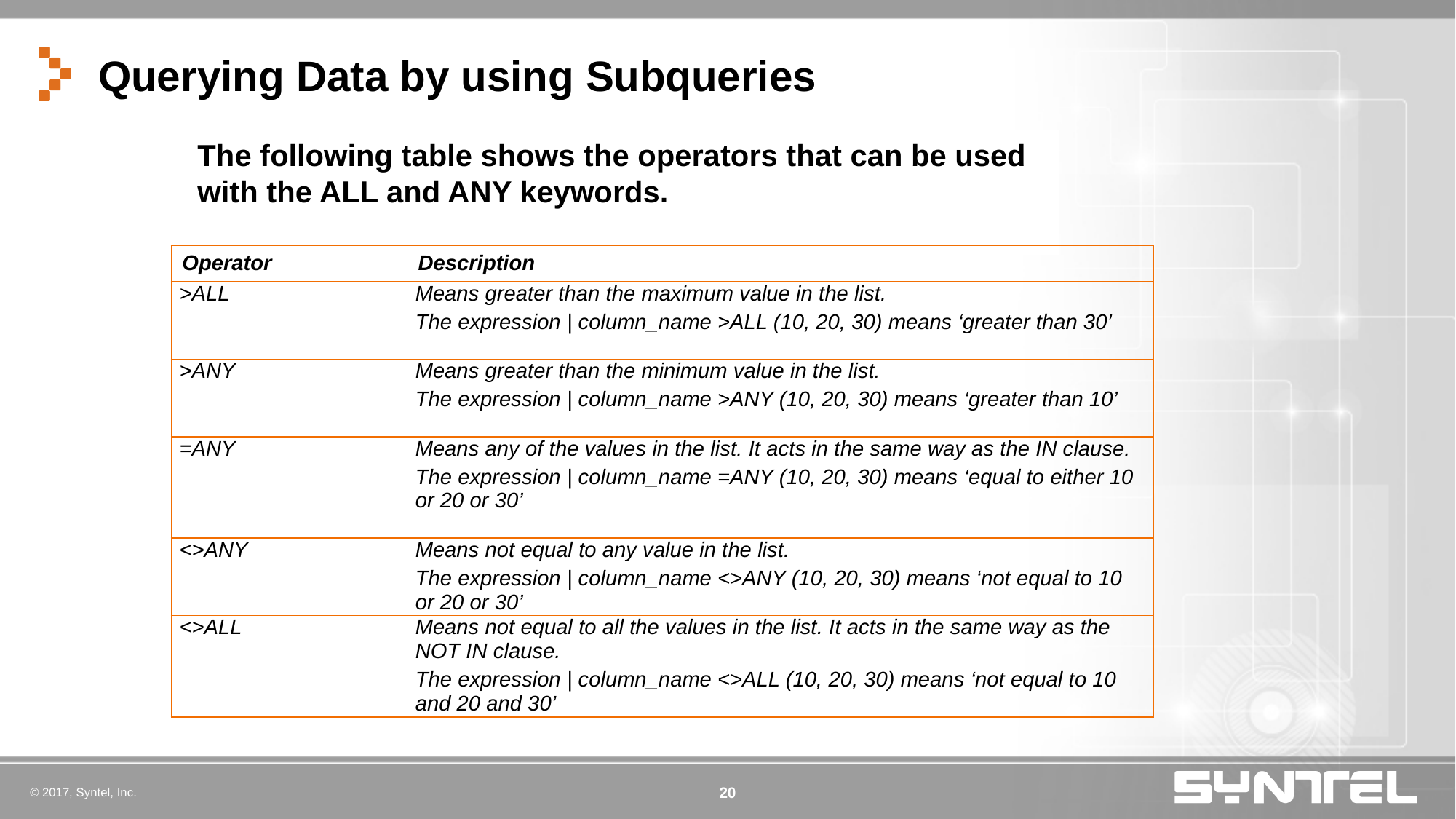

# Querying Data by using Subqueries
The following table shows the operators that can be used with the ALL and ANY keywords.

| Operator | Description |
| --- | --- |
| >ALL | Means greater than the maximum value in the list. The expression | column\_name >ALL (10, 20, 30) means ‘greater than 30’ |
| >ANY | Means greater than the minimum value in the list. The expression | column\_name >ANY (10, 20, 30) means ‘greater than 10’ |
| =ANY | Means any of the values in the list. It acts in the same way as the IN clause. The expression | column\_name =ANY (10, 20, 30) means ‘equal to either 10 or 20 or 30’ |
| <>ANY | Means not equal to any value in the list. The expression | column\_name <>ANY (10, 20, 30) means ‘not equal to 10 or 20 or 30’ |
| <>ALL | Means not equal to all the values in the list. It acts in the same way as the NOT IN clause. The expression | column\_name <>ALL (10, 20, 30) means ‘not equal to 10 and 20 and 30’ |